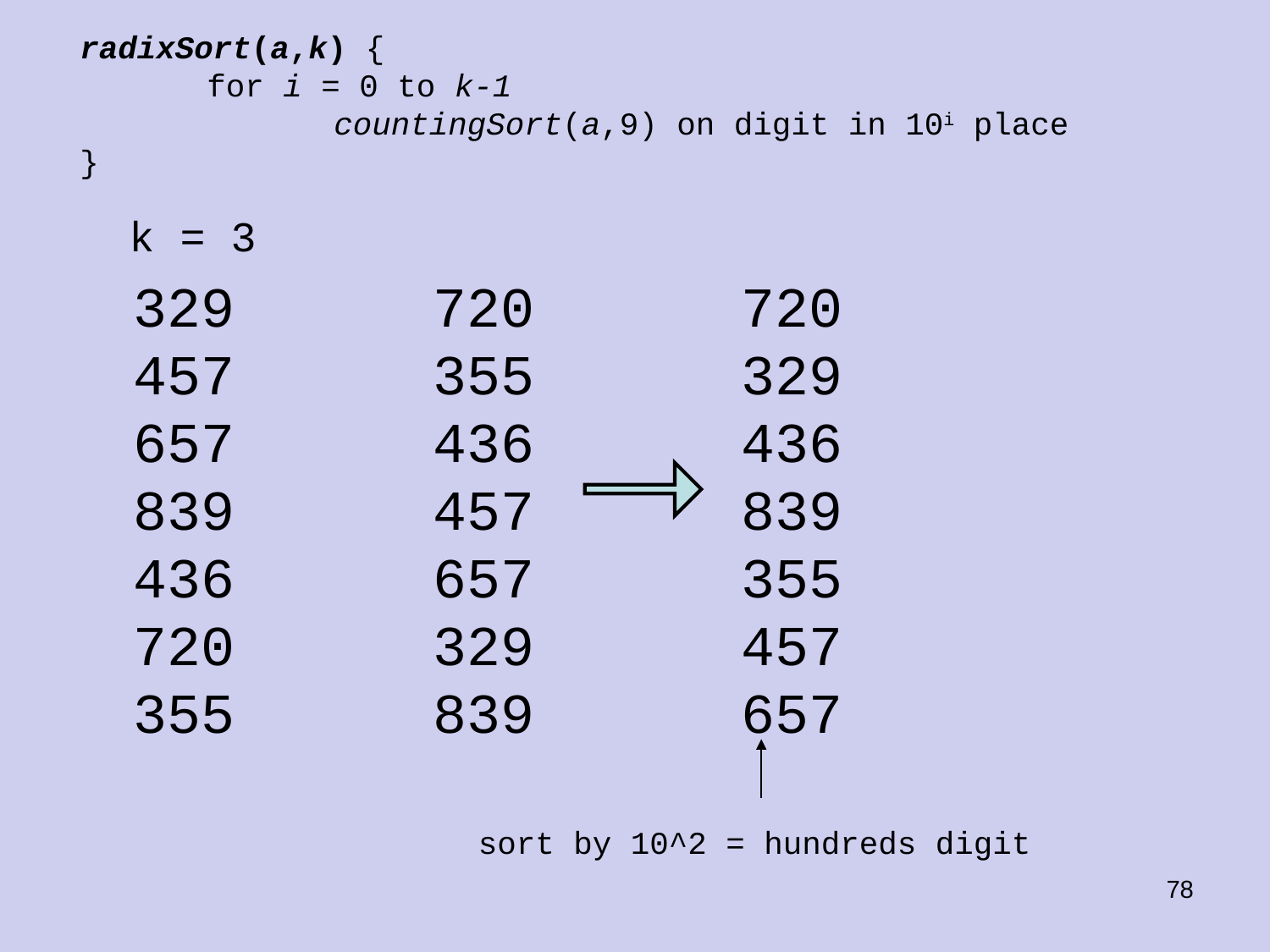

radixSort(a,k) {
	for i = 0 to k-1
 		countingSort(a,9) on digit in 10i place
}
k = 3
329
457
657
839
436
720
355
720
355
436
457
657
329
839
720
329
436
839
355
457
657

sort by 10^2 = hundreds digit
78